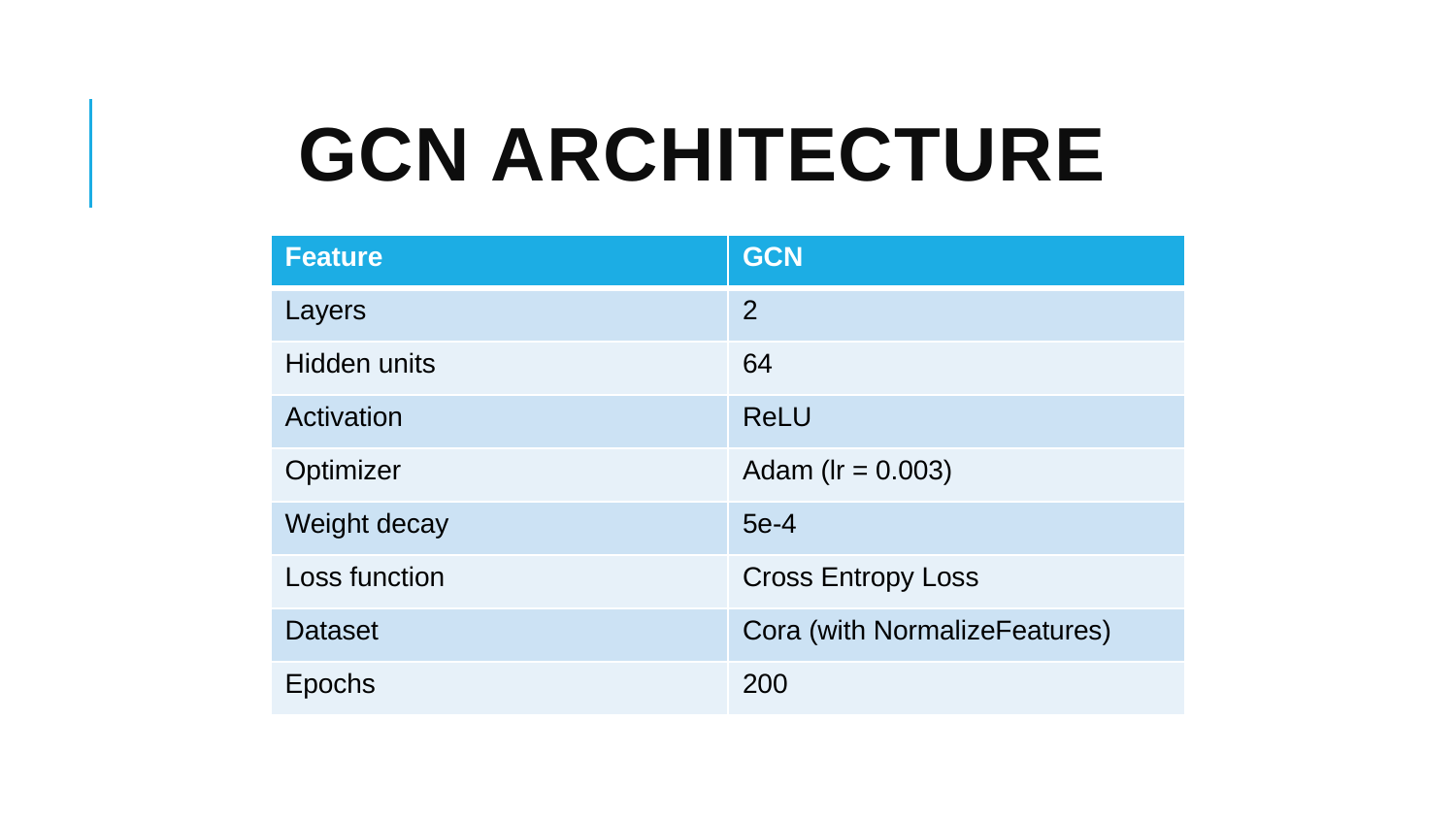

# GCN Architecture
| Feature | GCN |
| --- | --- |
| Layers | 2 |
| Hidden units | 64 |
| Activation | ReLU |
| Optimizer | Adam (lr = 0.003) |
| Weight decay | 5e-4 |
| Loss function | Cross Entropy Loss |
| Dataset | Cora (with NormalizeFeatures) |
| Epochs | 200 |